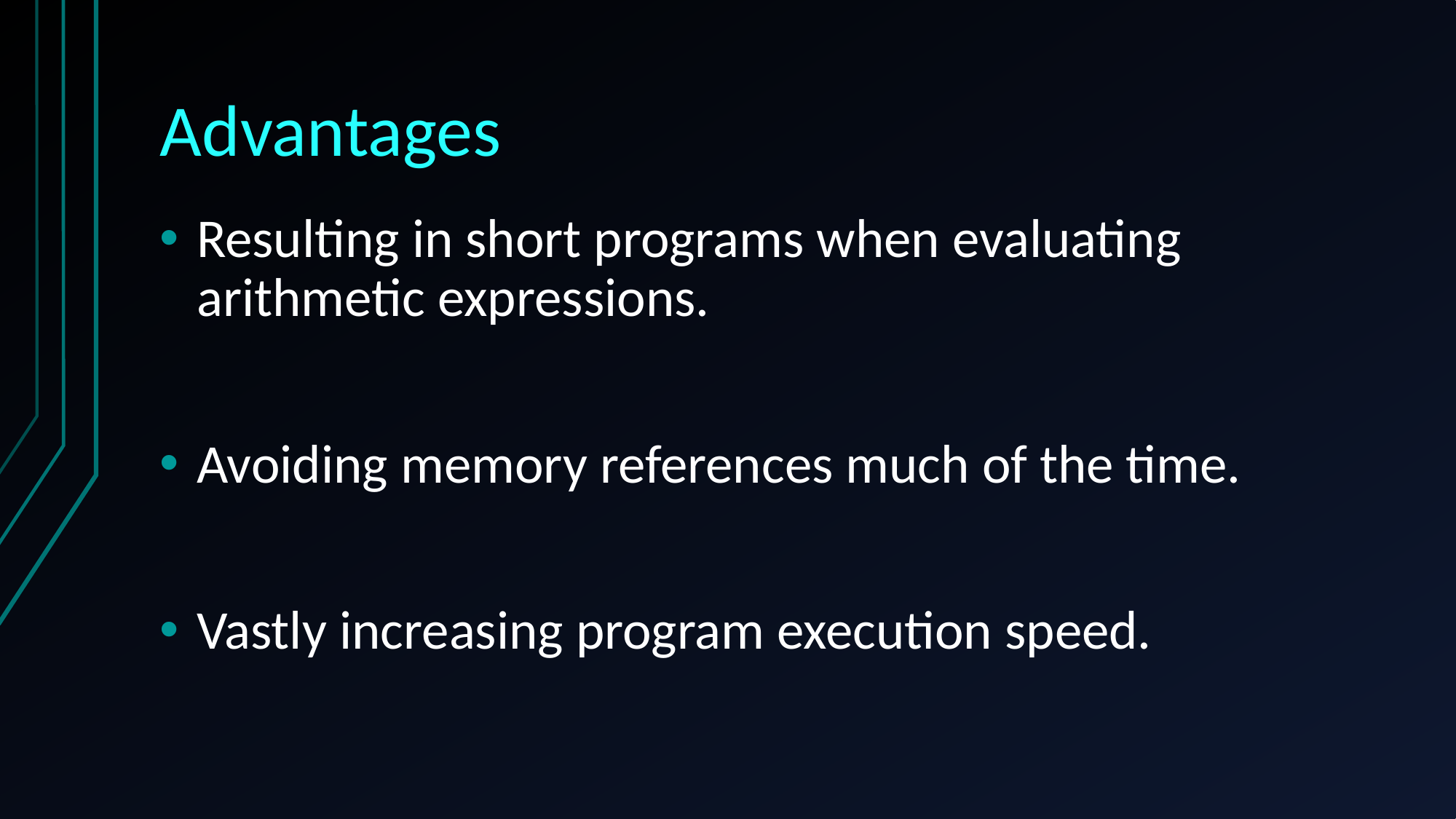

# Advantages
Resulting in short programs when evaluating arithmetic expressions.

Avoiding memory references much of the time.

Vastly increasing program execution speed.